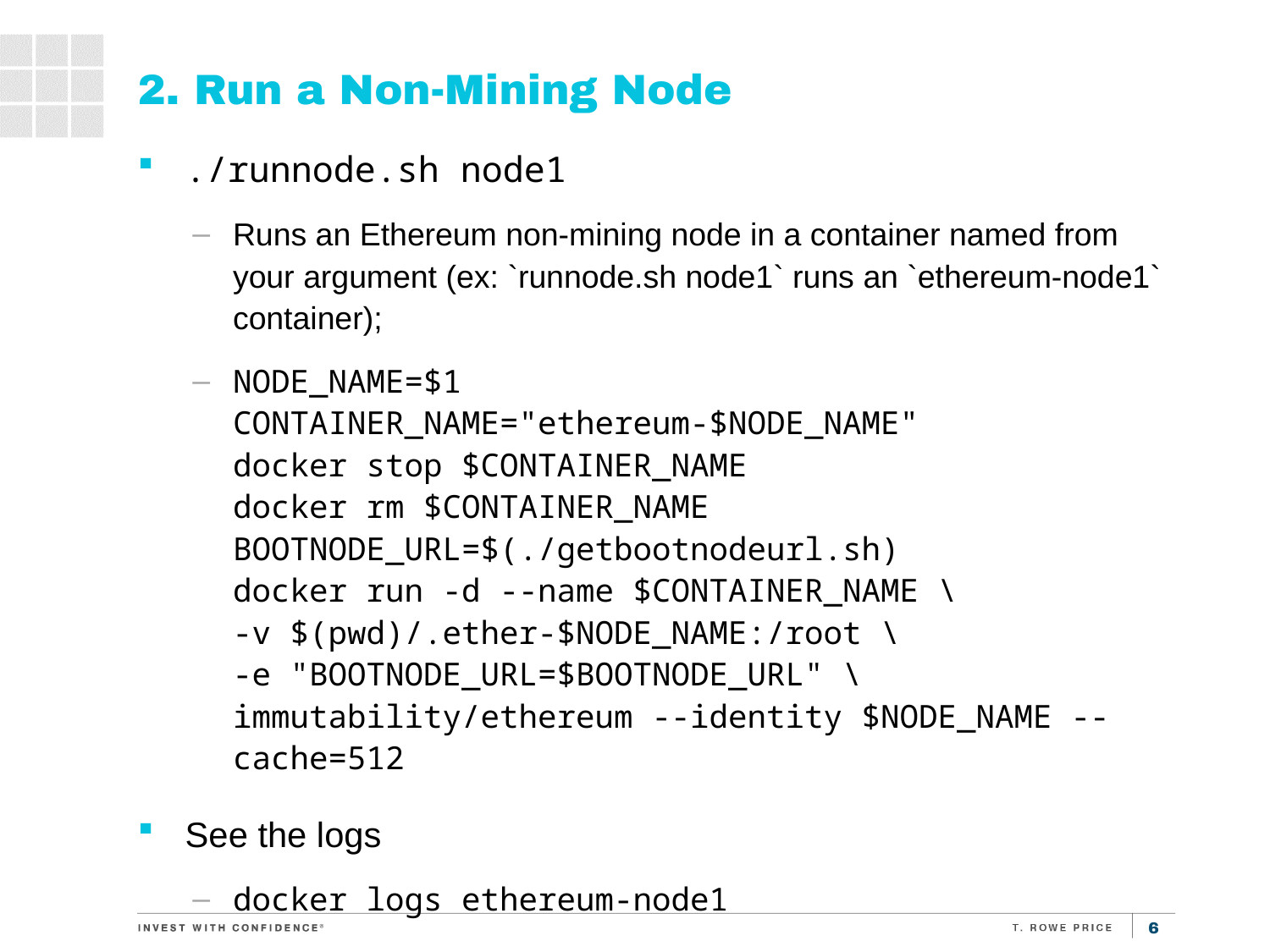

# 2. Run a Non-Mining Node
./runnode.sh node1
Runs an Ethereum non-mining node in a container named from your argument (ex: `runnode.sh node1` runs an `ethereum-node1` container);
NODE_NAME=$1
CONTAINER_NAME="ethereum-$NODE_NAME"
docker stop $CONTAINER_NAME
docker rm $CONTAINER_NAME
BOOTNODE_URL=$(./getbootnodeurl.sh)
docker run -d --name $CONTAINER_NAME \
-v $(pwd)/.ether-$NODE_NAME:/root \
-e "BOOTNODE_URL=$BOOTNODE_URL" \
immutability/ethereum --identity $NODE_NAME --cache=512
See the logs
docker logs ethereum-node1